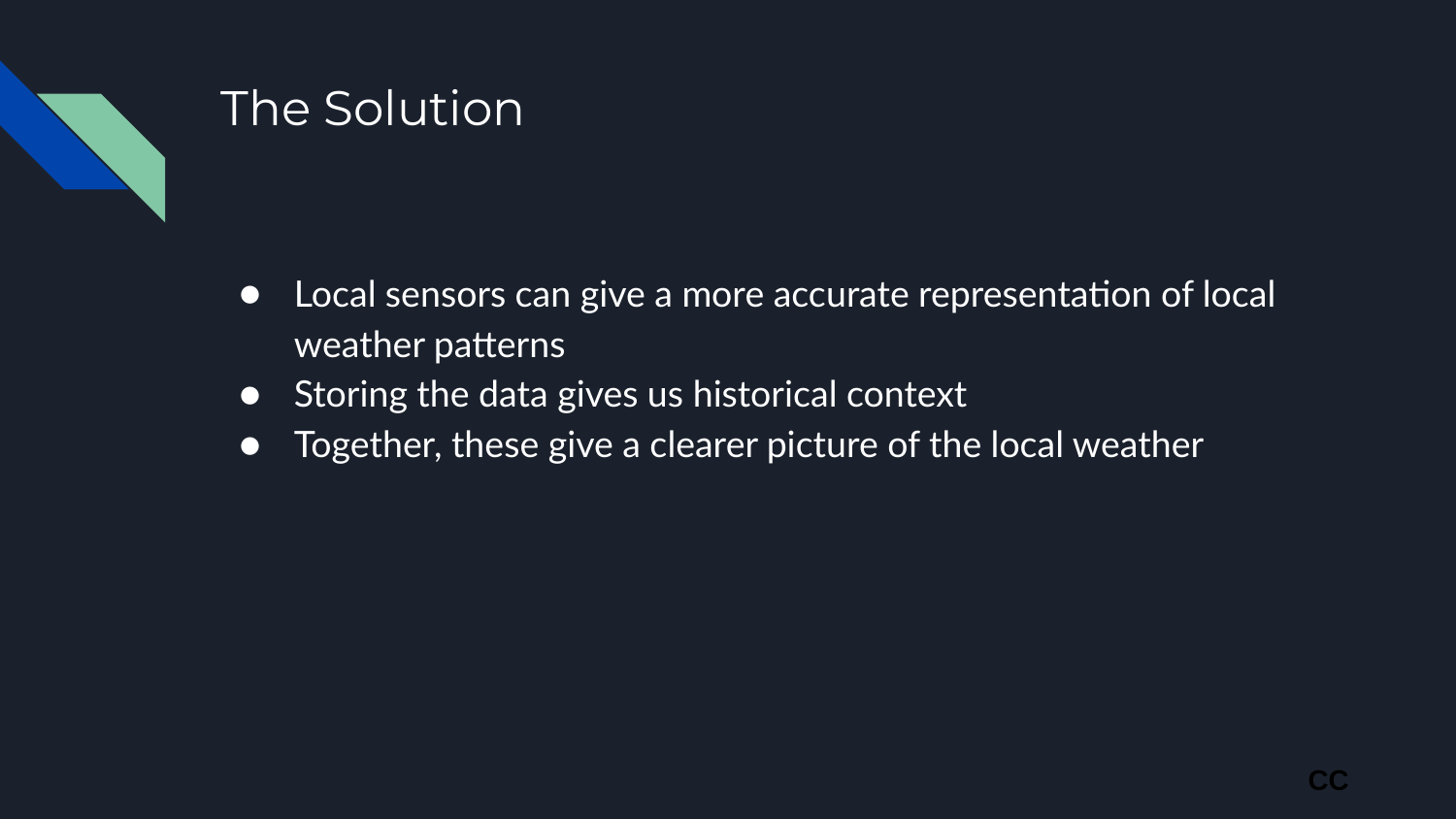

# The Solution
Local sensors can give a more accurate representation of local weather patterns
Storing the data gives us historical context
Together, these give a clearer picture of the local weather
CC